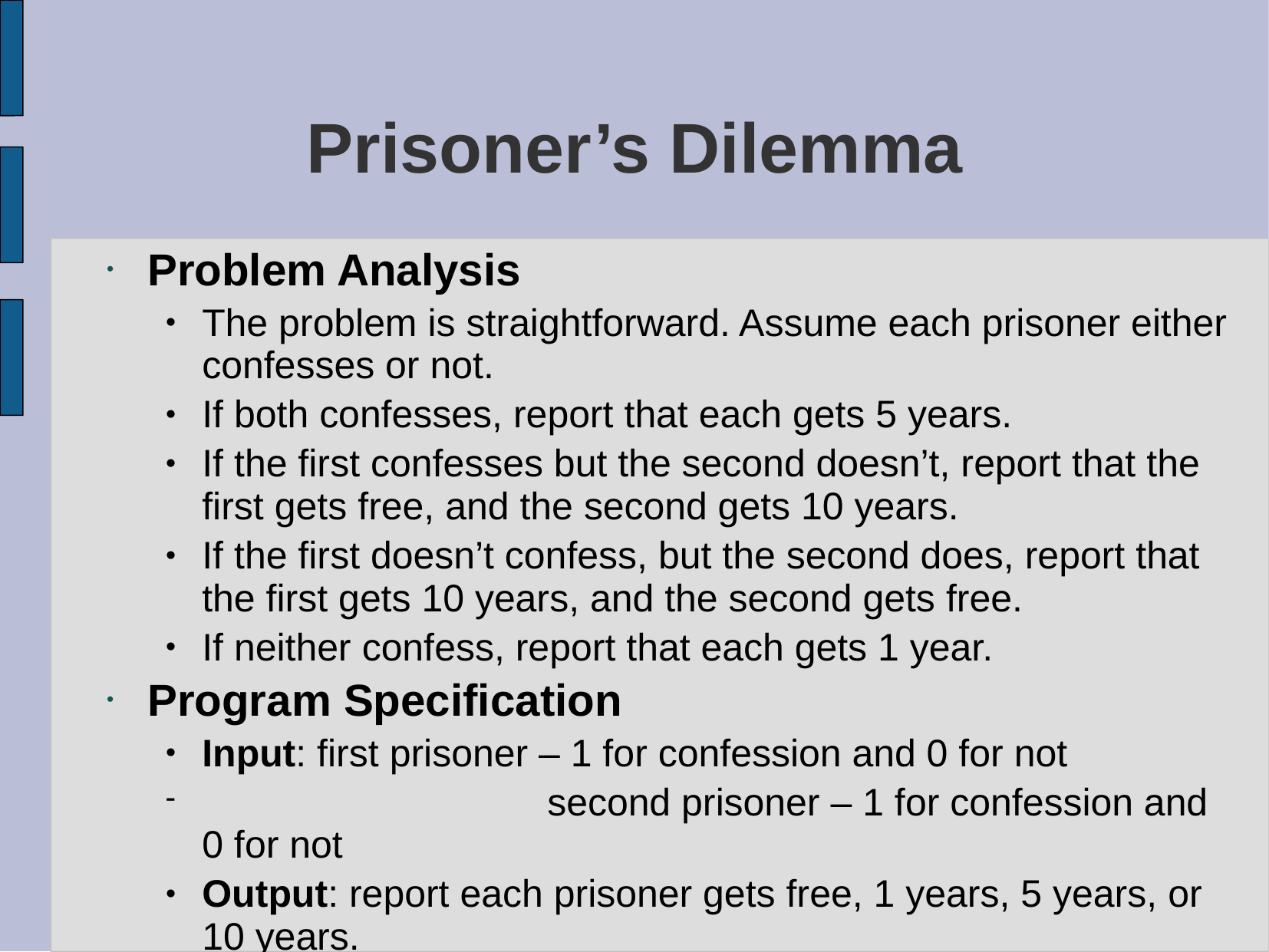

# Prisoner’s Dilemma
Problem Analysis
The problem is straightforward. Assume each prisoner either confesses or not.
If both confesses, report that each gets 5 years.
If the first confesses but the second doesn’t, report that the first gets free, and the second gets 10 years.
If the first doesn’t confess, but the second does, report that the first gets 10 years, and the second gets free.
If neither confess, report that each gets 1 year.
Program Specification
Input: first prisoner – 1 for confession and 0 for not
			second prisoner – 1 for confession and 0 for not
Output: report each prisoner gets free, 1 years, 5 years, or 10 years.